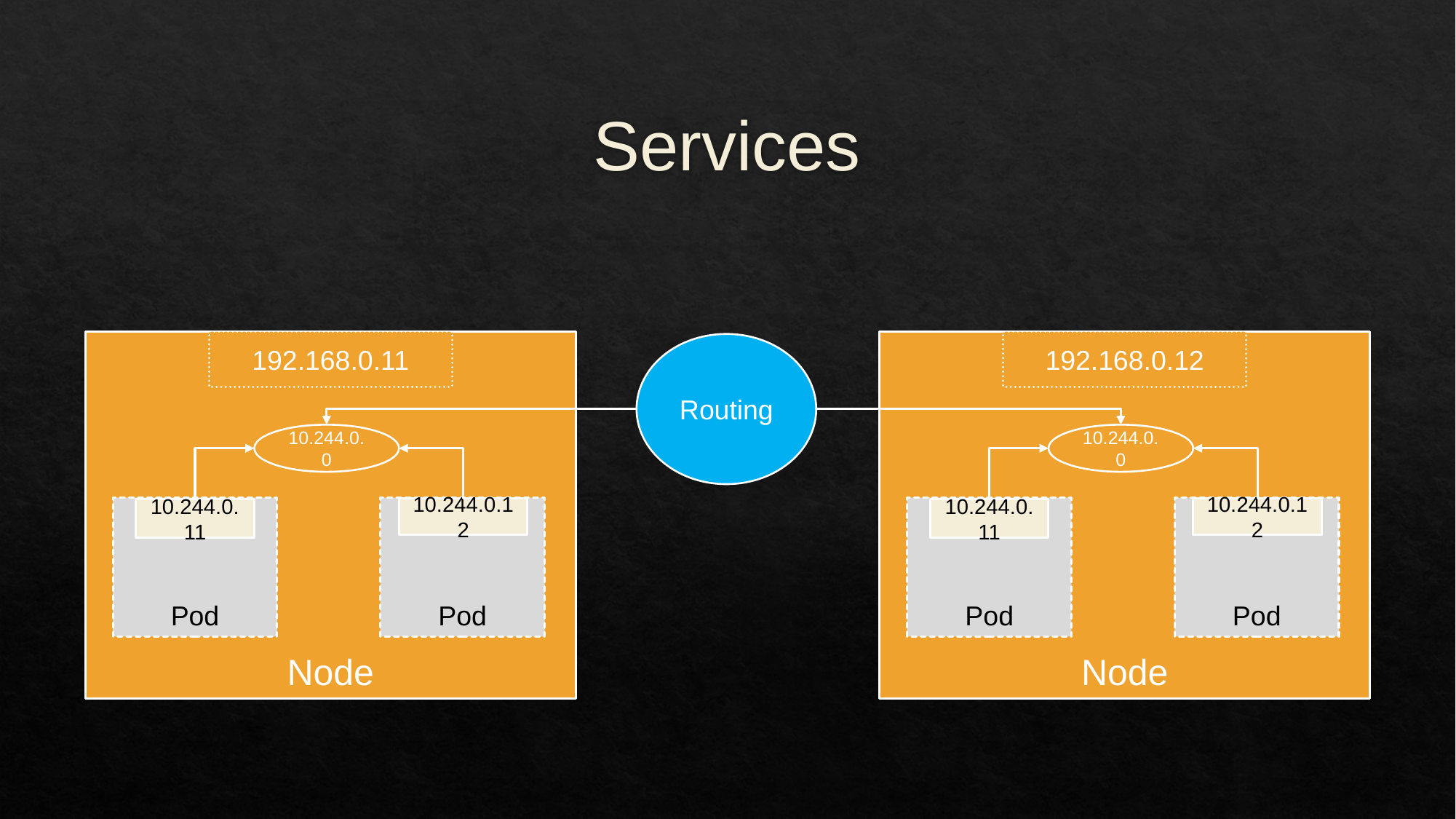

# Services
Node
192.168.0.11
Node
192.168.0.12
Routing
10.244.0.0
10.244.0.0
Pod
Pod
Pod
Pod
10.244.0.12
10.244.0.12
10.244.0.11
10.244.0.11